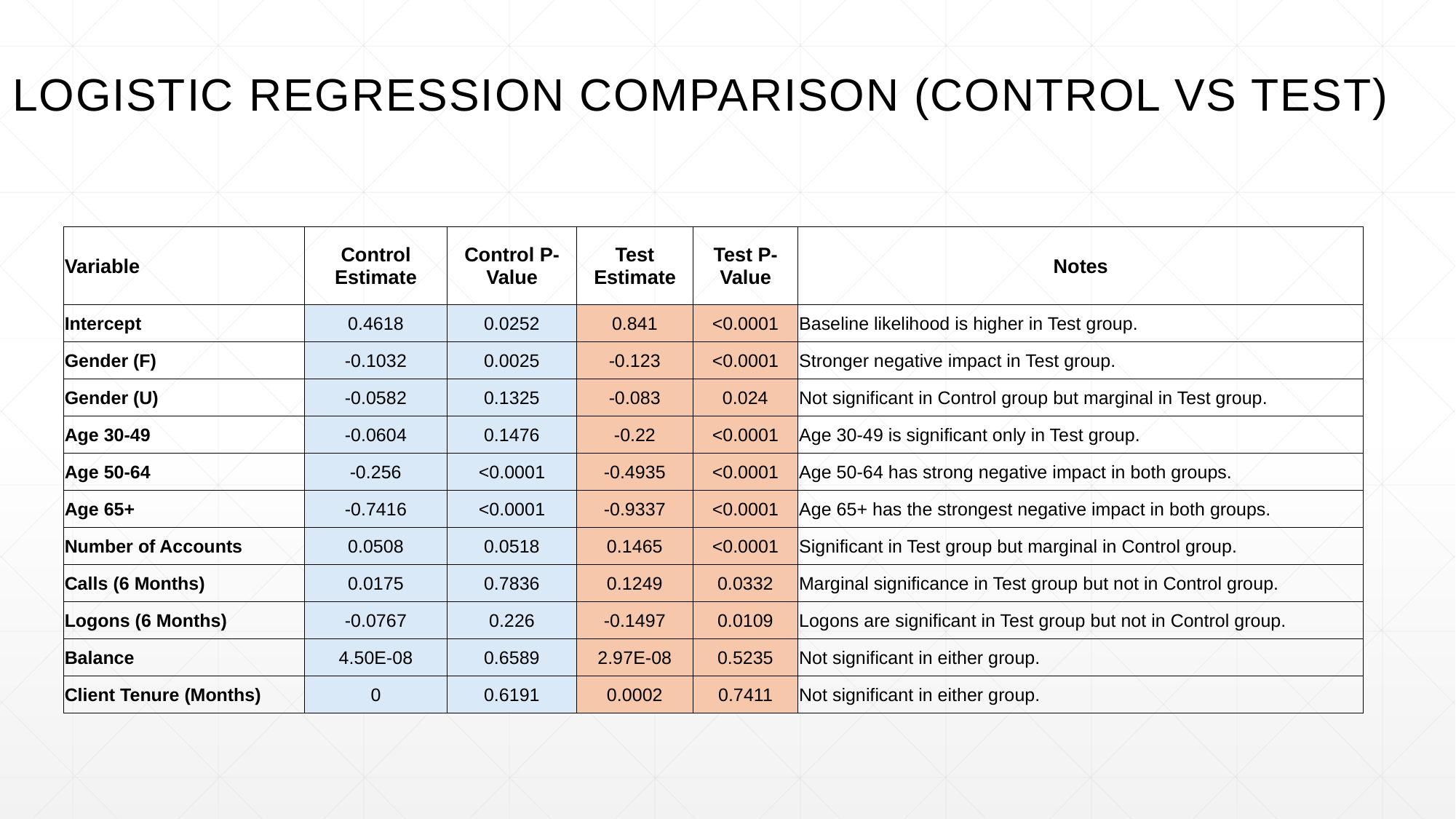

LOGISTIC REGRESSION COMPARISON (CONTROL VS TEST)
| Variable | Control Estimate | Control P-Value | Test Estimate | Test P-Value | Notes |
| --- | --- | --- | --- | --- | --- |
| Intercept | 0.4618 | 0.0252 | 0.841 | <0.0001 | Baseline likelihood is higher in Test group. |
| Gender (F) | -0.1032 | 0.0025 | -0.123 | <0.0001 | Stronger negative impact in Test group. |
| Gender (U) | -0.0582 | 0.1325 | -0.083 | 0.024 | Not significant in Control group but marginal in Test group. |
| Age 30-49 | -0.0604 | 0.1476 | -0.22 | <0.0001 | Age 30-49 is significant only in Test group. |
| Age 50-64 | -0.256 | <0.0001 | -0.4935 | <0.0001 | Age 50-64 has strong negative impact in both groups. |
| Age 65+ | -0.7416 | <0.0001 | -0.9337 | <0.0001 | Age 65+ has the strongest negative impact in both groups. |
| Number of Accounts | 0.0508 | 0.0518 | 0.1465 | <0.0001 | Significant in Test group but marginal in Control group. |
| Calls (6 Months) | 0.0175 | 0.7836 | 0.1249 | 0.0332 | Marginal significance in Test group but not in Control group. |
| Logons (6 Months) | -0.0767 | 0.226 | -0.1497 | 0.0109 | Logons are significant in Test group but not in Control group. |
| Balance | 4.50E-08 | 0.6589 | 2.97E-08 | 0.5235 | Not significant in either group. |
| Client Tenure (Months) | 0 | 0.6191 | 0.0002 | 0.7411 | Not significant in either group. |